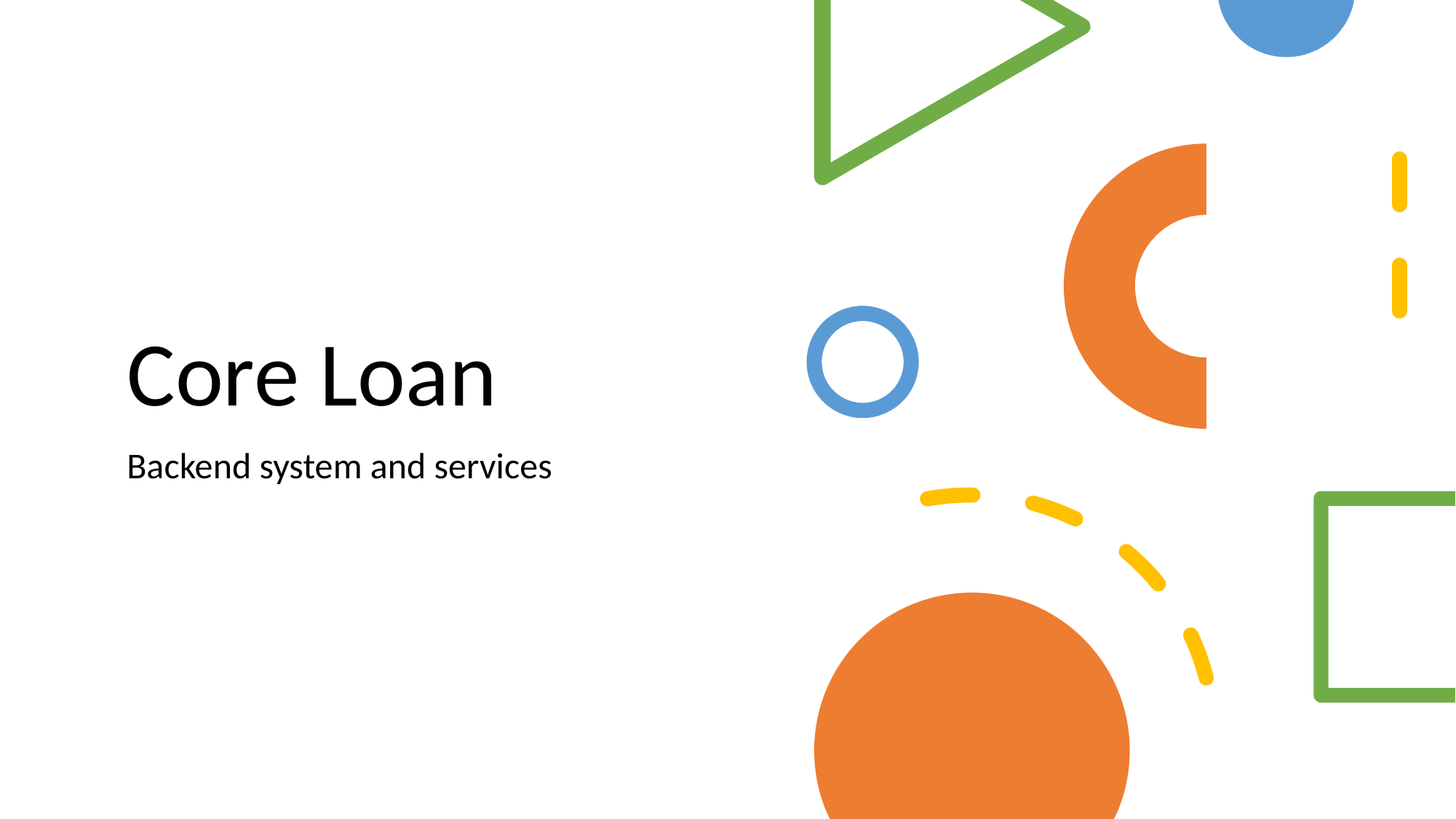

# Core Loan

Backend system and services